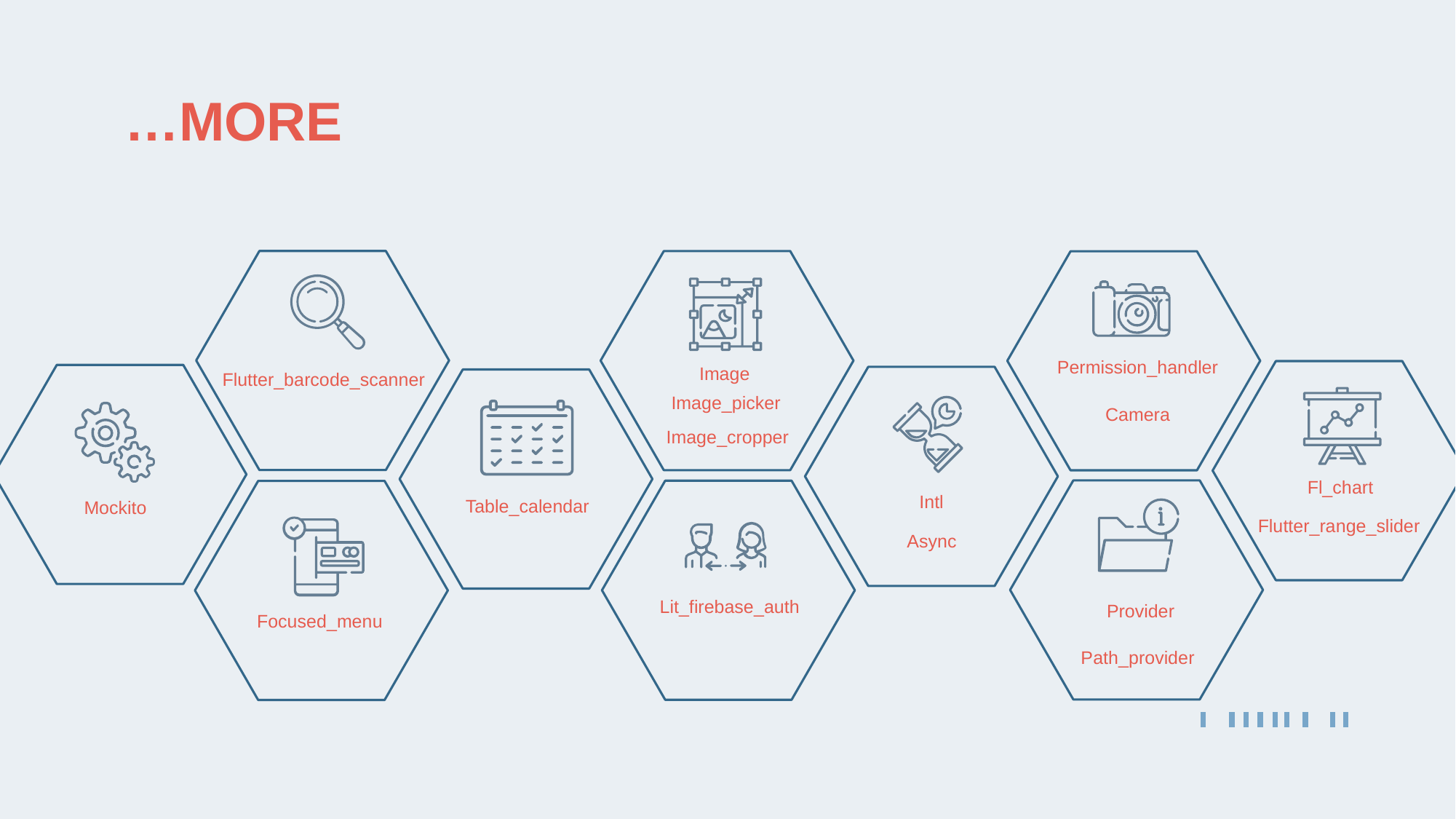

# …MORE

Permission_handler
Image
Flutter_barcode_scanner

Image_picker
Camera

Image_cropper
Fl_chart

Intl
Table_calendar
Mockito

Flutter_range_slider

Async

Lit_firebase_auth
Provider
Focused_menu
Path_provider